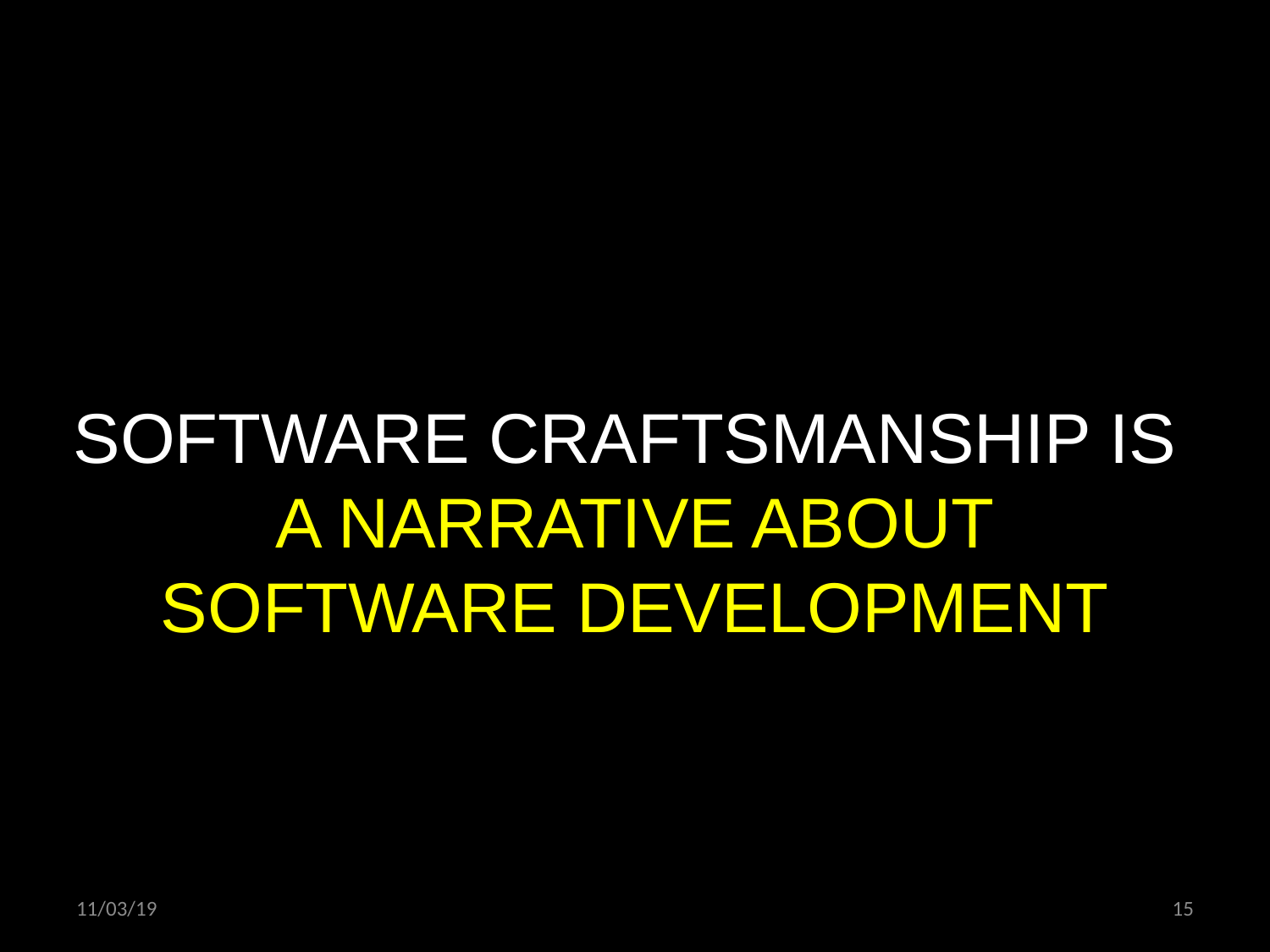

SOFTWARE CRAFTSMANSHIP IS
A NARRATIVE ABOUT
SOFTWARE DEVELOPMENT
11/03/19
15